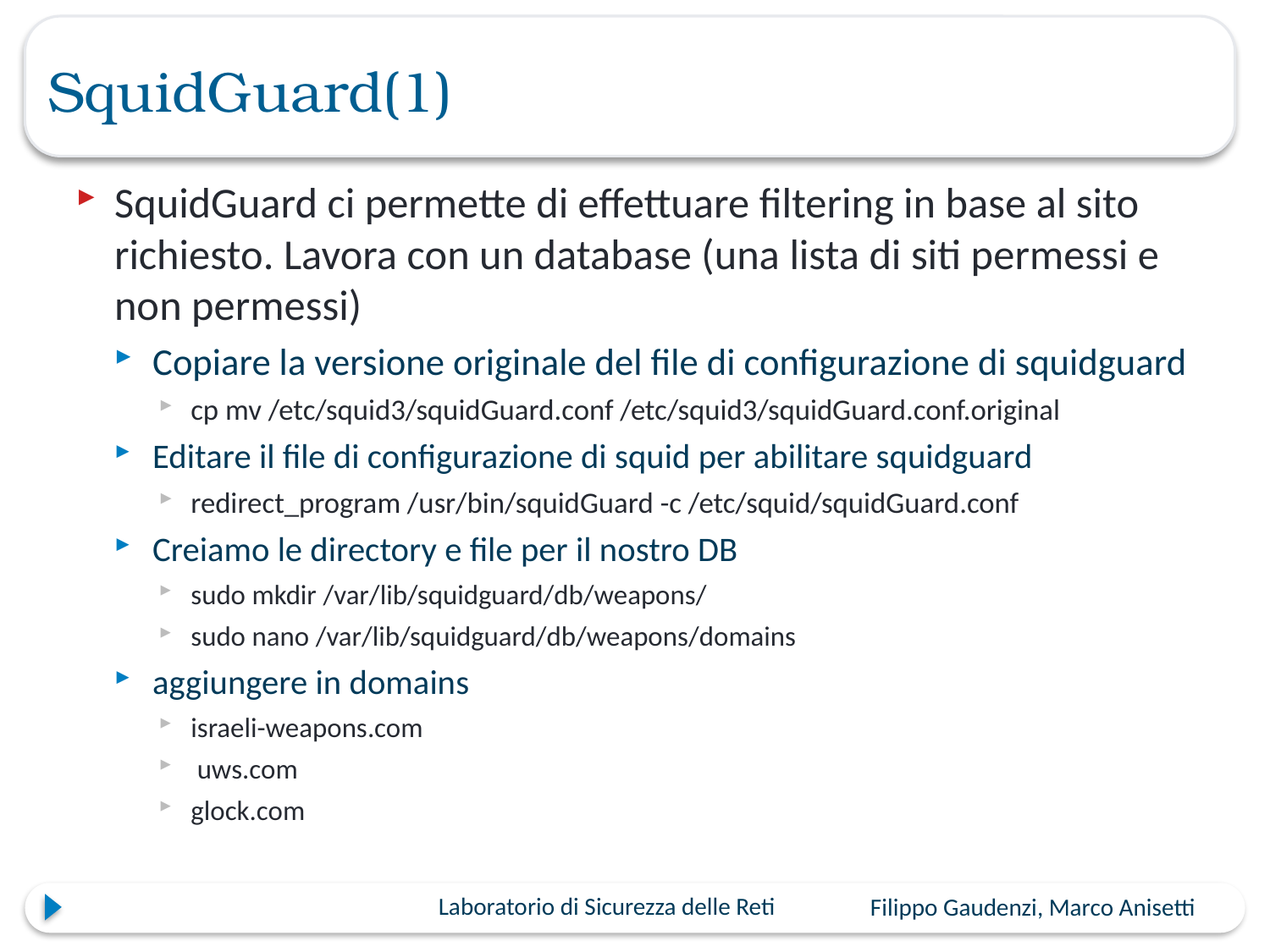

# SquidGuard(1)
SquidGuard ci permette di effettuare filtering in base al sito richiesto. Lavora con un database (una lista di siti permessi e non permessi)
Copiare la versione originale del file di configurazione di squidguard
cp mv /etc/squid3/squidGuard.conf /etc/squid3/squidGuard.conf.original
Editare il file di configurazione di squid per abilitare squidguard
redirect_program /usr/bin/squidGuard -c /etc/squid/squidGuard.conf
Creiamo le directory e file per il nostro DB
sudo mkdir /var/lib/squidguard/db/weapons/
sudo nano /var/lib/squidguard/db/weapons/domains
aggiungere in domains
israeli-weapons.com
 uws.com
glock.com